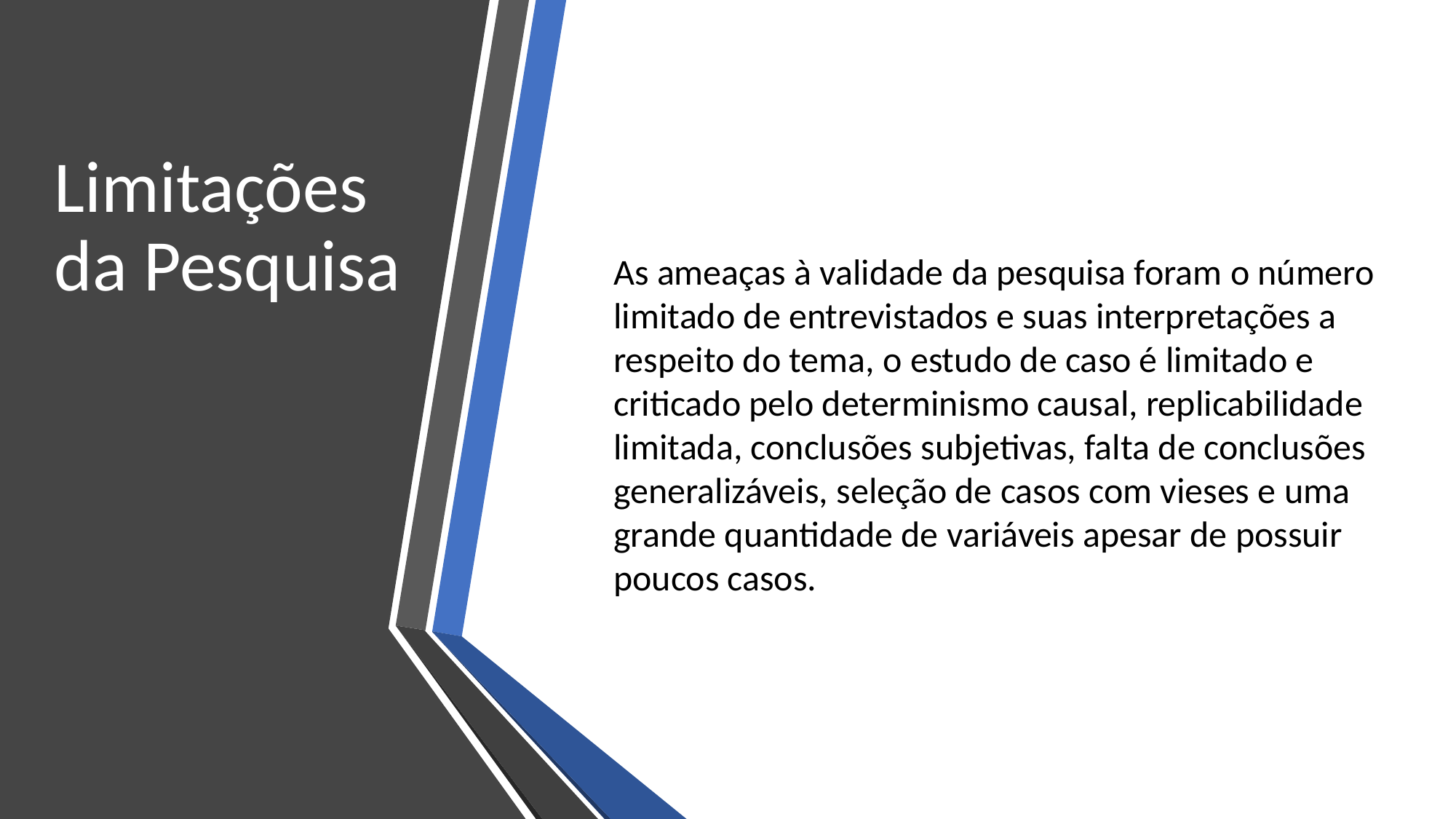

Limitações da Pesquisa
As ameaças à validade da pesquisa foram o número limitado de entrevistados e suas interpretações a respeito do tema, o estudo de caso é limitado e criticado pelo determinismo causal, replicabilidade limitada, conclusões subjetivas, falta de conclusões generalizáveis, seleção de casos com vieses e uma grande quantidade de variáveis apesar de possuir poucos casos.